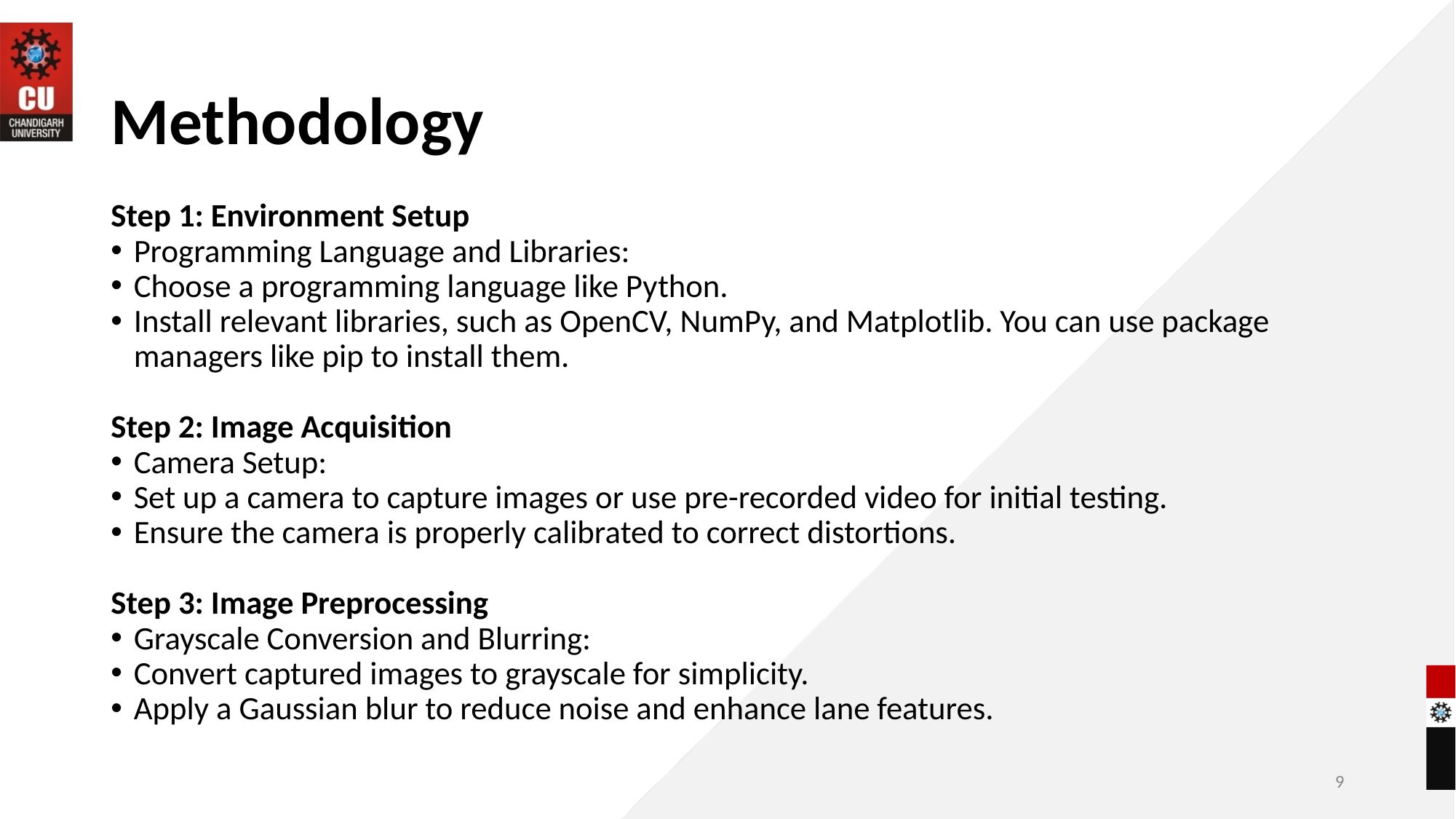

# Methodology
Step 1: Environment Setup
Programming Language and Libraries:
Choose a programming language like Python.
Install relevant libraries, such as OpenCV, NumPy, and Matplotlib. You can use package managers like pip to install them.

Step 2: Image Acquisition
Camera Setup:
Set up a camera to capture images or use pre-recorded video for initial testing.
Ensure the camera is properly calibrated to correct distortions.

Step 3: Image Preprocessing
Grayscale Conversion and Blurring:
Convert captured images to grayscale for simplicity.
Apply a Gaussian blur to reduce noise and enhance lane features.
9